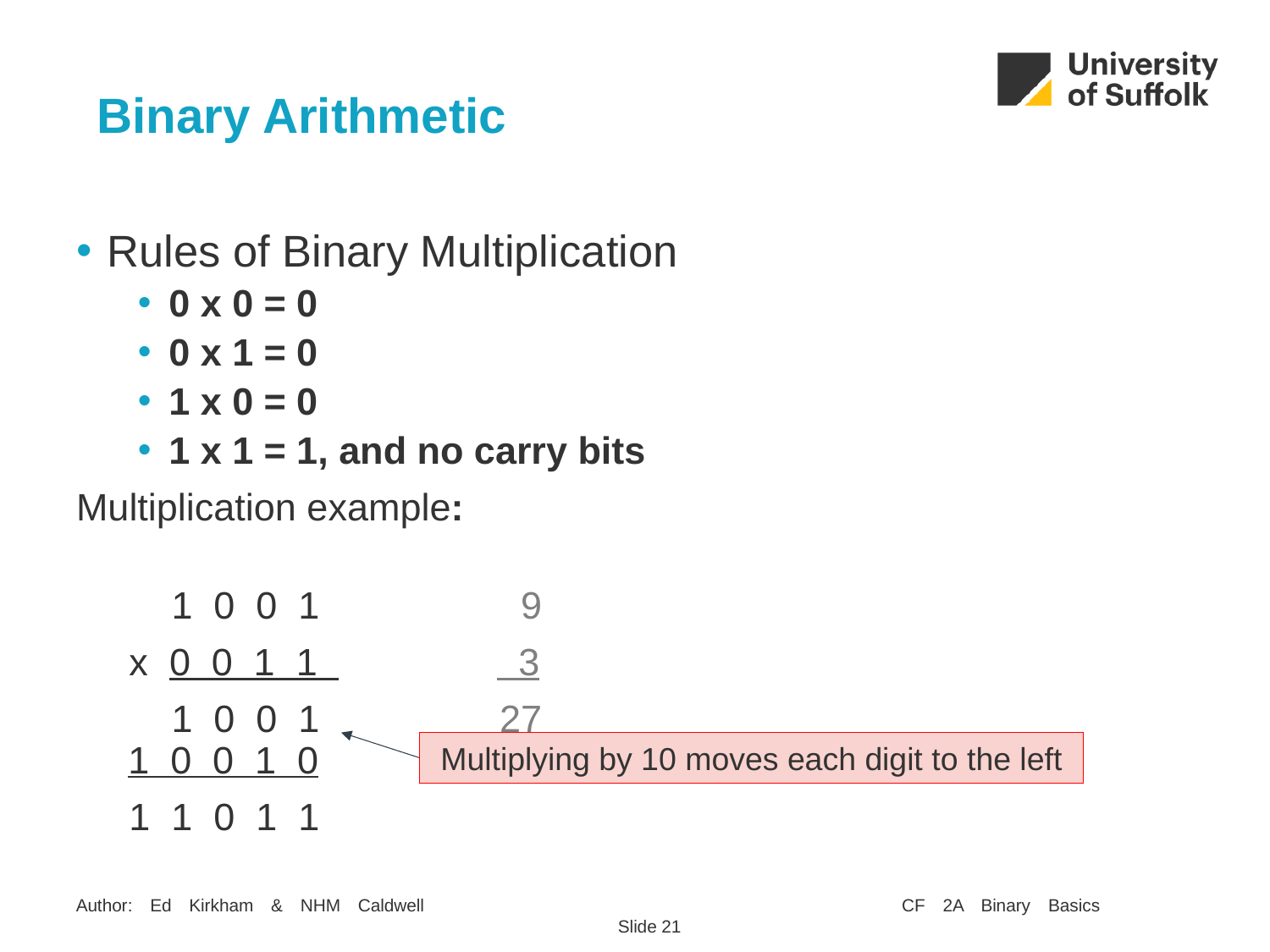

# Binary Arithmetic
Rules of Binary Multiplication
0 x 0 = 0
0 x 1 = 0
1 x 0 = 0
1 x 1 = 1, and no carry bits
Multiplication example:
         1  0  0  1                   9
     x  0  0  1  1                   3
         1  0  0  1                 27
  1  0  0  1  0
     1  1  0  1  1

Multiplying by 10 moves each digit to the left